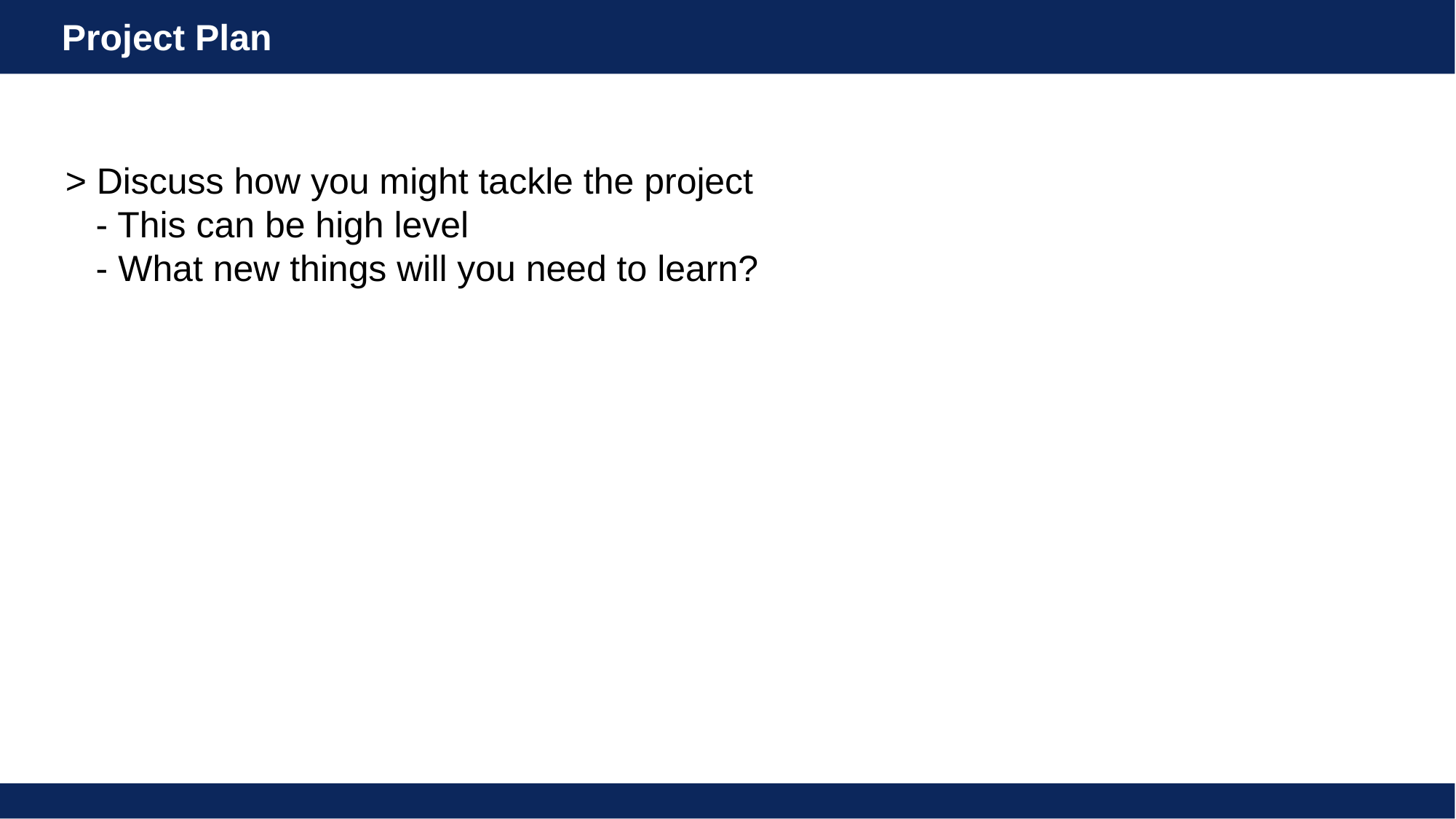

Project Plan
> Discuss how you might tackle the project
   - This can be high level
   - What new things will you need to learn?